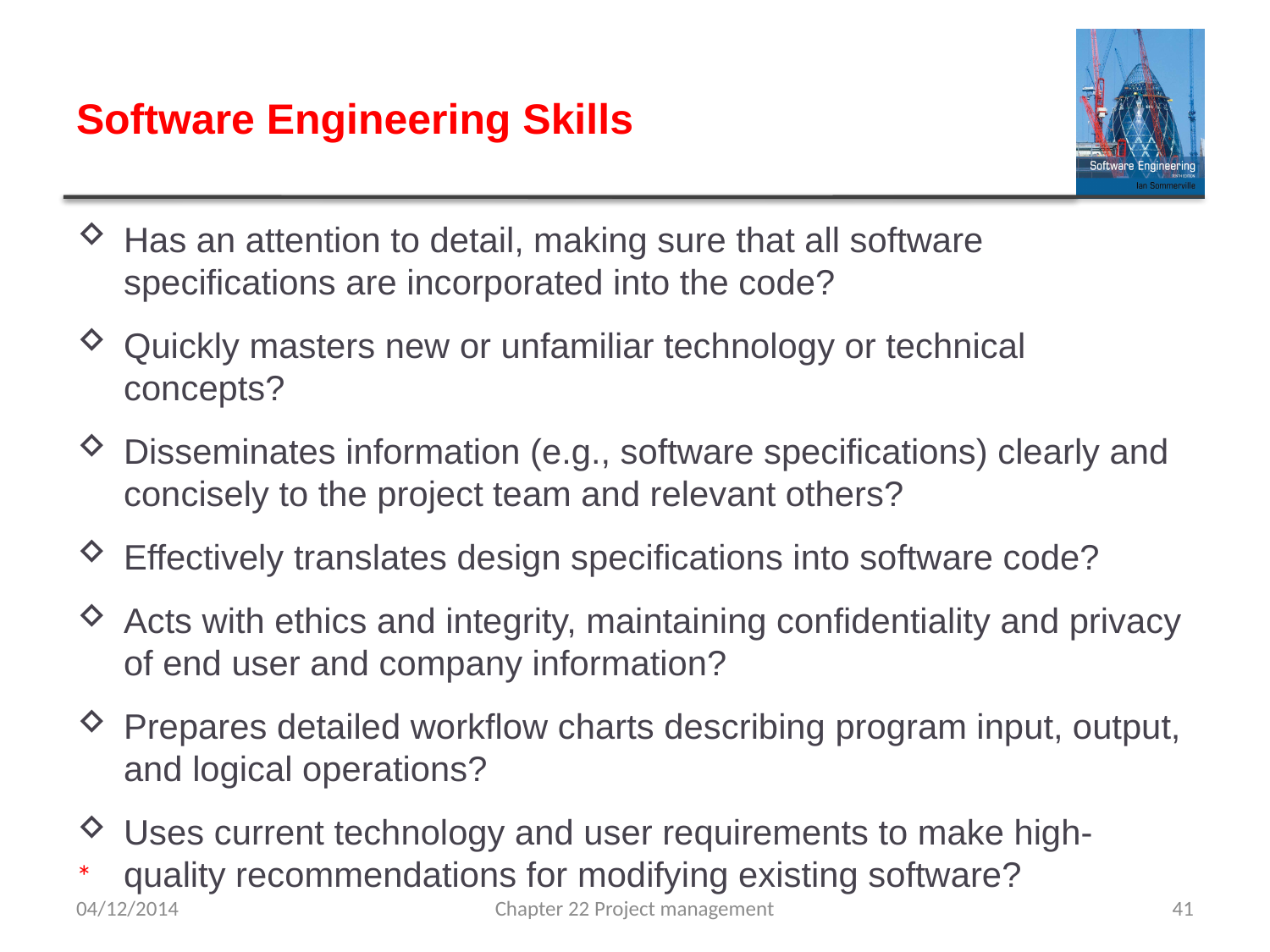

# Software Engineering Skills
Has an attention to detail, making sure that all software specifications are incorporated into the code?
Quickly masters new or unfamiliar technology or technical concepts?
Disseminates information (e.g., software specifications) clearly and concisely to the project team and relevant others?
Effectively translates design specifications into software code?
Acts with ethics and integrity, maintaining confidentiality and privacy of end user and company information?
Prepares detailed workflow charts describing program input, output, and logical operations?
Uses current technology and user requirements to make high-quality recommendations for modifying existing software?
*
04/12/2014
Chapter 22 Project management
41